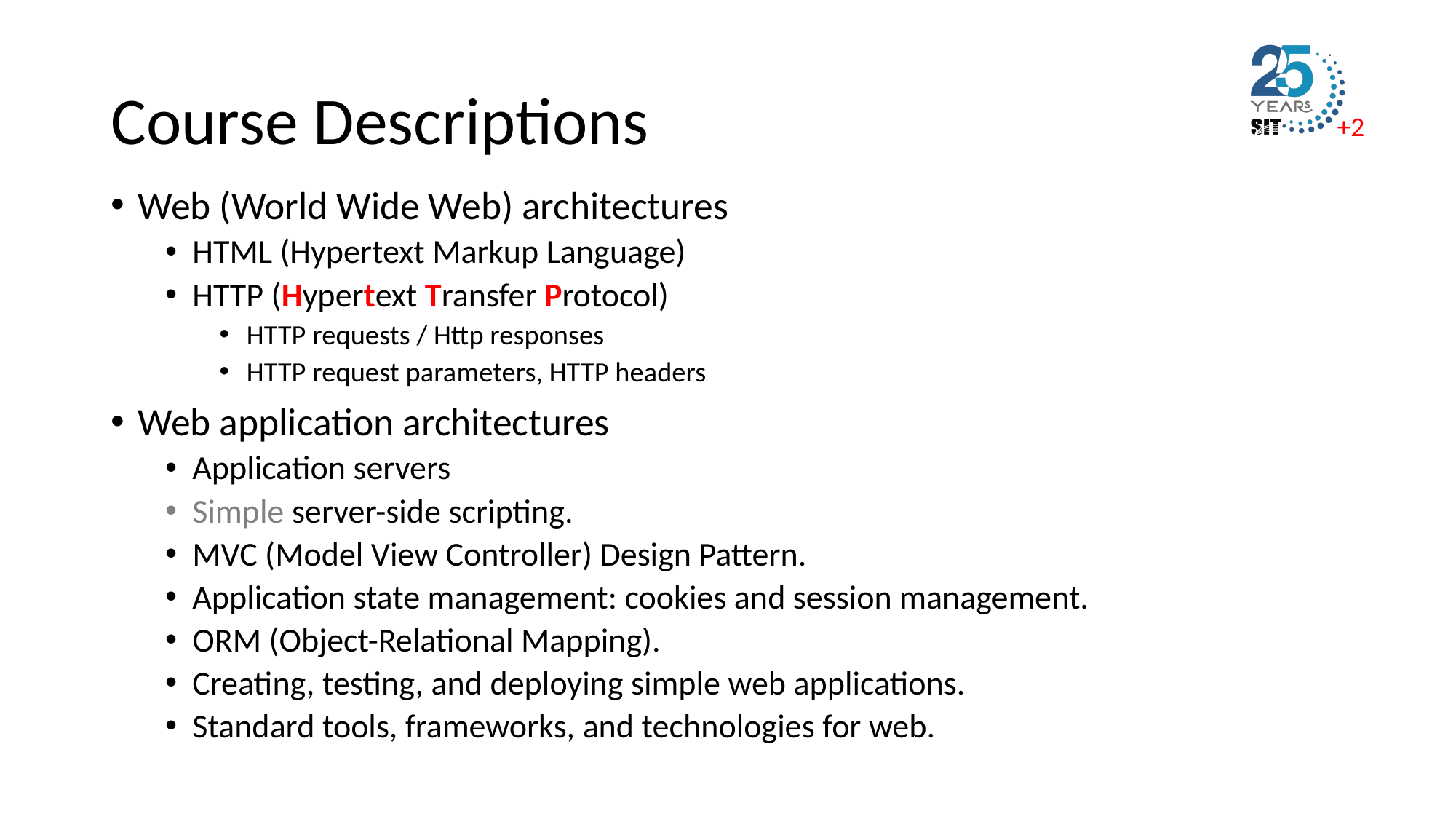

# Course Descriptions
Web (World Wide Web) architectures
HTML (Hypertext Markup Language)
HTTP (Hypertext Transfer Protocol)
HTTP requests / Http responses
HTTP request parameters, HTTP headers
Web application architectures
Application servers
Simple server-side scripting.
MVC (Model View Controller) Design Pattern.
Application state management: cookies and session management.
ORM (Object-Relational Mapping).
Creating, testing, and deploying simple web applications.
Standard tools, frameworks, and technologies for web.